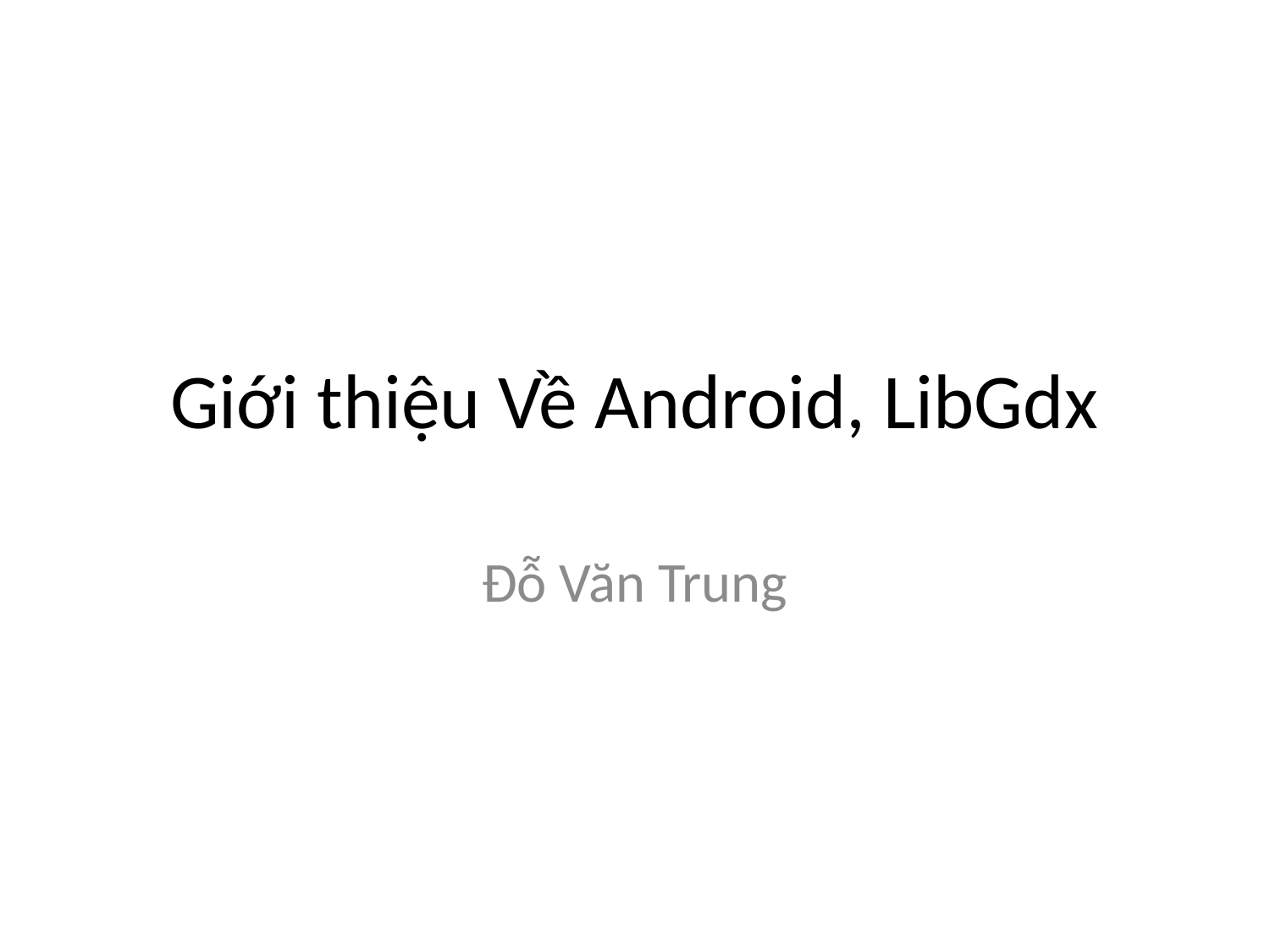

# Giới thiệu Về Android, LibGdx
Đỗ Văn Trung